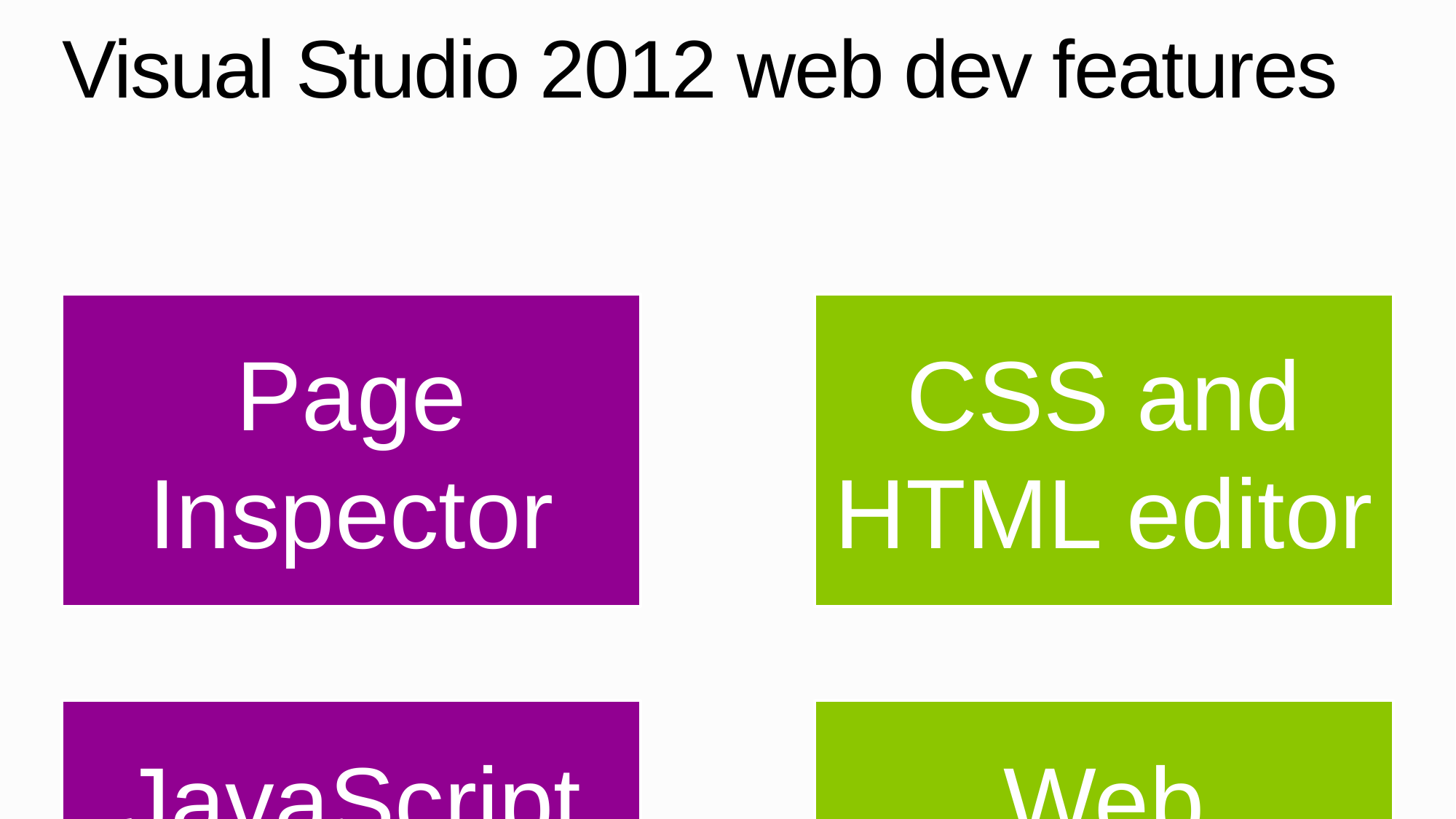

# Visual Studio 2012 web dev features
Page Inspector
CSS and HTML editor